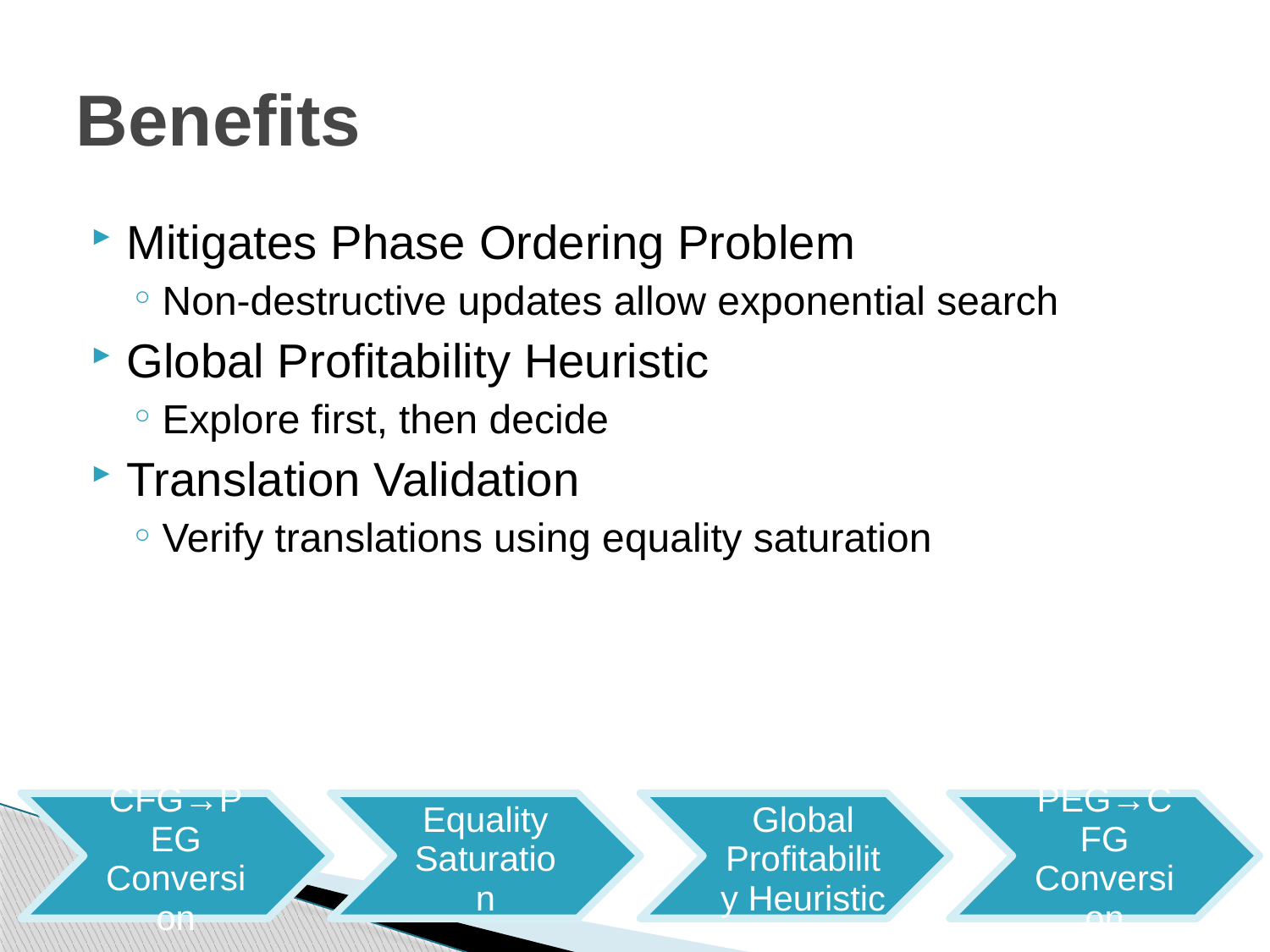

# Benefits
Mitigates Phase Ordering Problem
Non-destructive updates allow exponential search
Global Profitability Heuristic
Explore first, then decide
Translation Validation
Verify translations using equality saturation
CFG→PEG Conversion
Equality Saturation
Global Profitability Heuristic
PEG→CFG Conversion